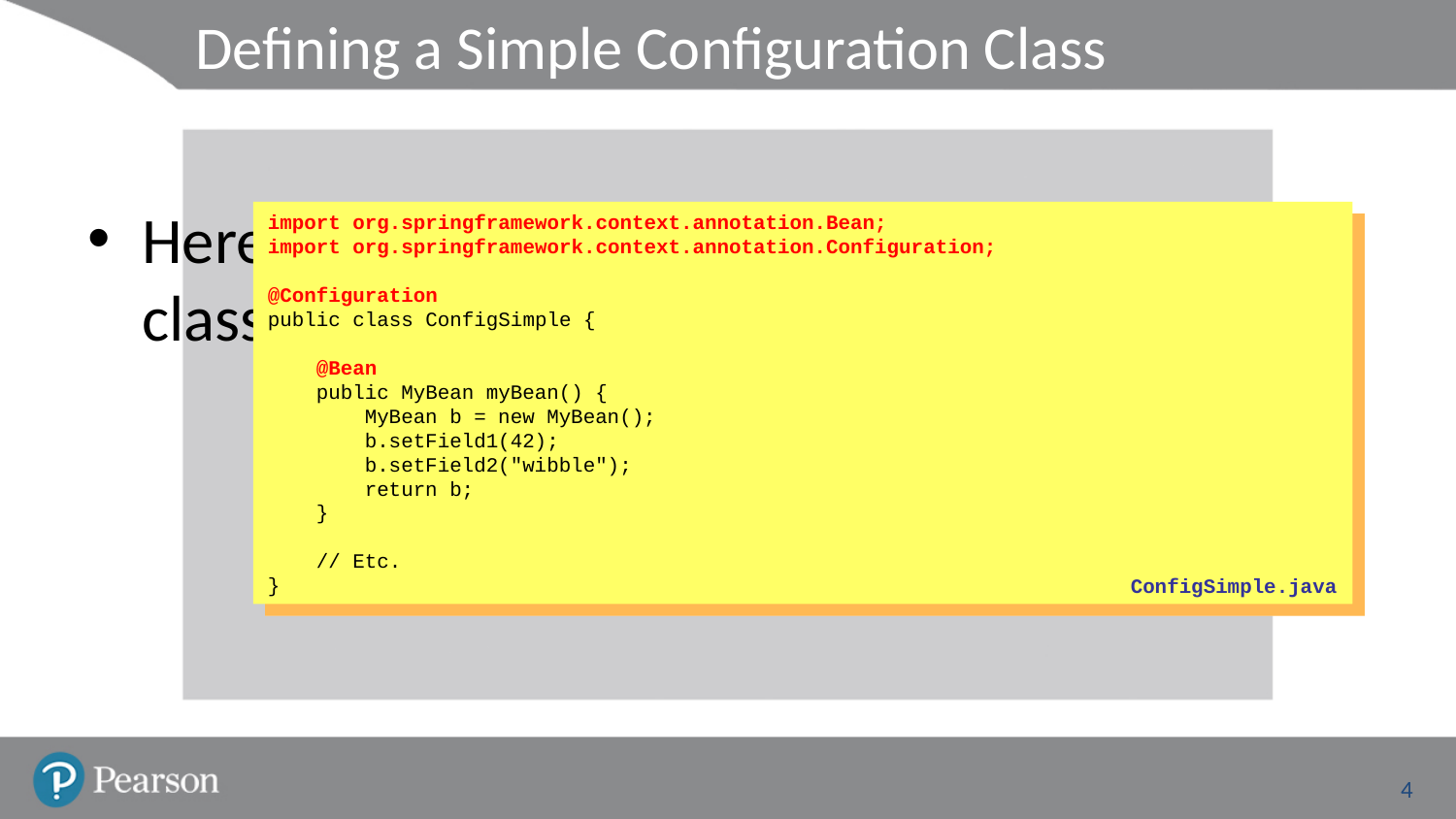

# Defining a Simple Configuration Class
Here's a simple example of a configuration class
import org.springframework.context.annotation.Bean;
import org.springframework.context.annotation.Configuration;

@Configuration
public class ConfigSimple {

    @Bean
    public MyBean myBean() {
        MyBean b = new MyBean();
        b.setField1(42);
        b.setField2("wibble");
        return b;
    }

    // Etc.
}
ConfigSimple.java
4